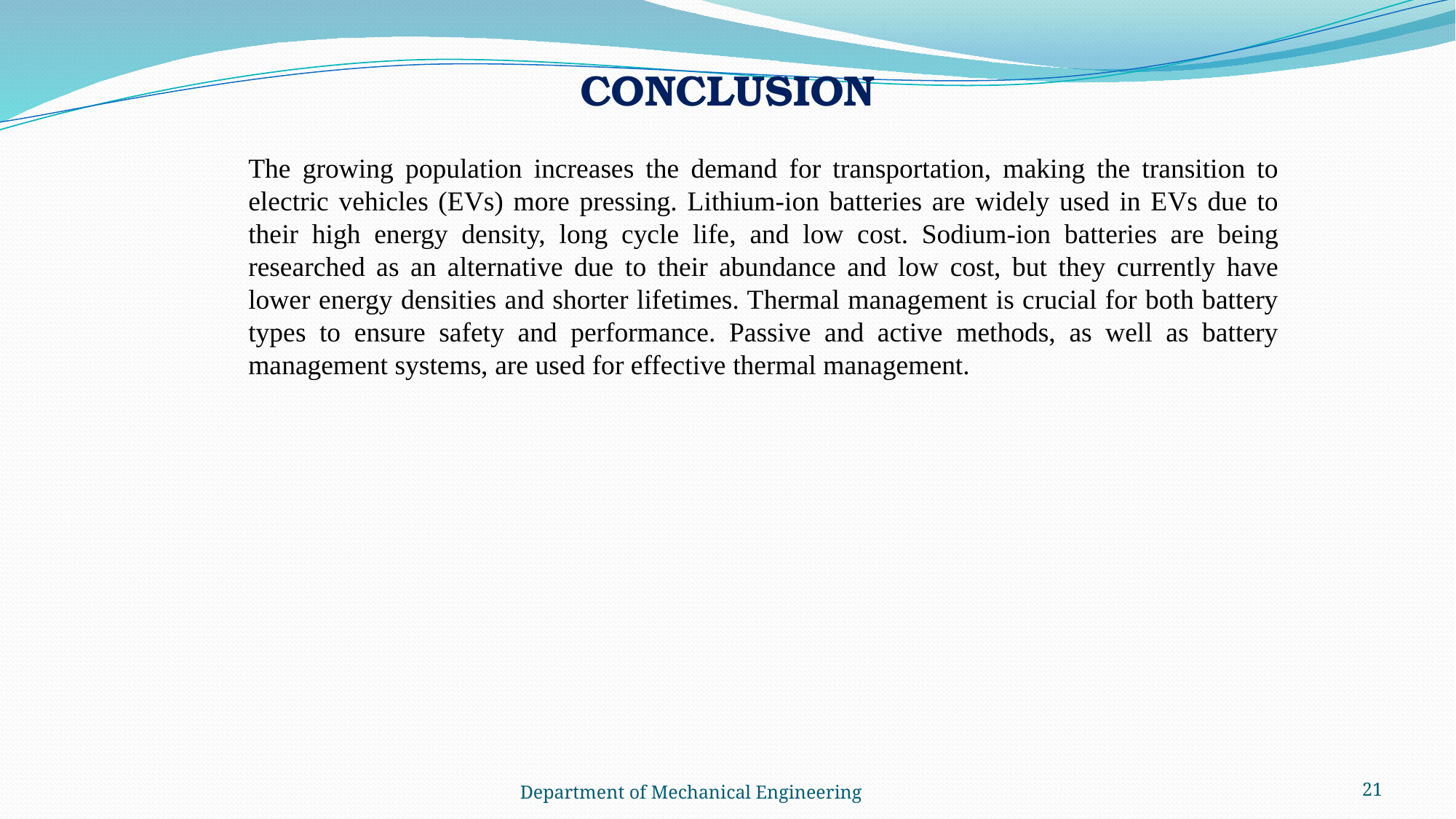

CONCLUSION
The growing population increases the demand for transportation, making the transition to electric vehicles (EVs) more pressing. Lithium-ion batteries are widely used in EVs due to their high energy density, long cycle life, and low cost. Sodium-ion batteries are being researched as an alternative due to their abundance and low cost, but they currently have lower energy densities and shorter lifetimes. Thermal management is crucial for both battery types to ensure safety and performance. Passive and active methods, as well as battery management systems, are used for effective thermal management.

Department of Mechanical Engineering
21